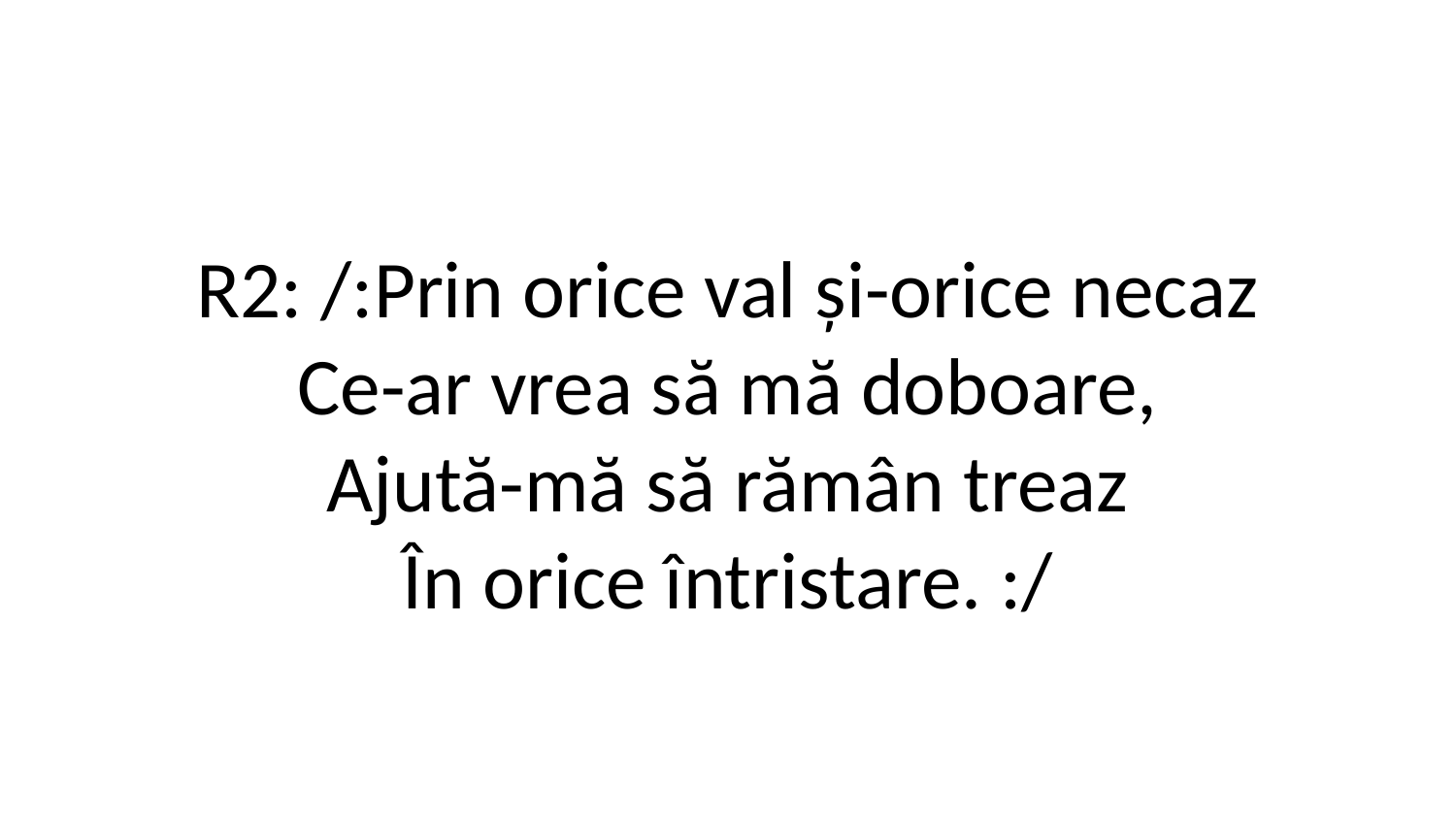

R2: /:Prin orice val și-orice necaz
Ce-ar vrea să mă doboare,
Ajută-mă să rămân treaz
În orice întristare. :/